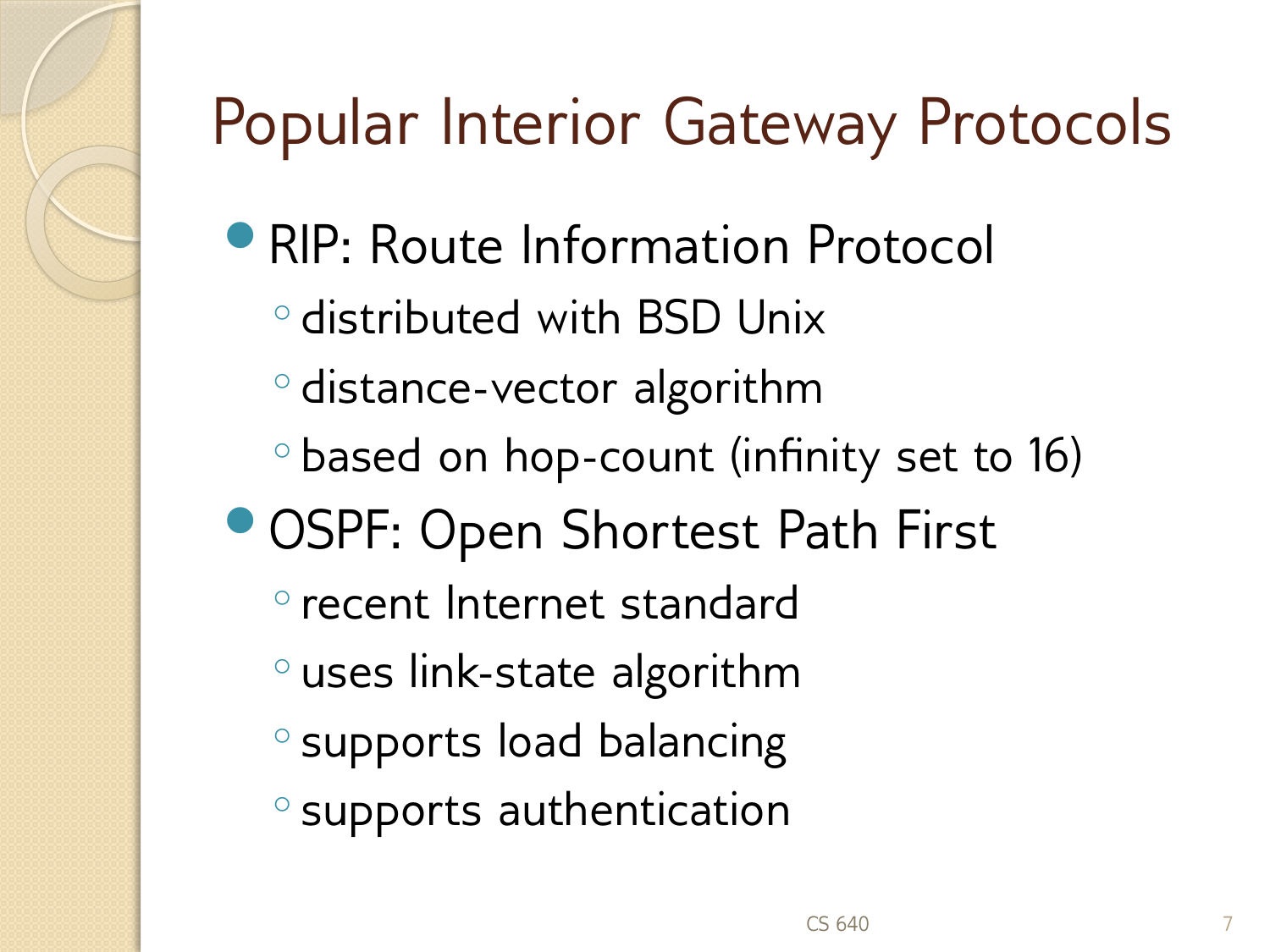

# Popular Interior Gateway Protocols
RIP: Route Information Protocol
distributed with BSD Unix
distance-vector algorithm
based on hop-count (infinity set to 16)
OSPF: Open Shortest Path First
recent Internet standard
uses link-state algorithm
supports load balancing
supports authentication
CS 640
7